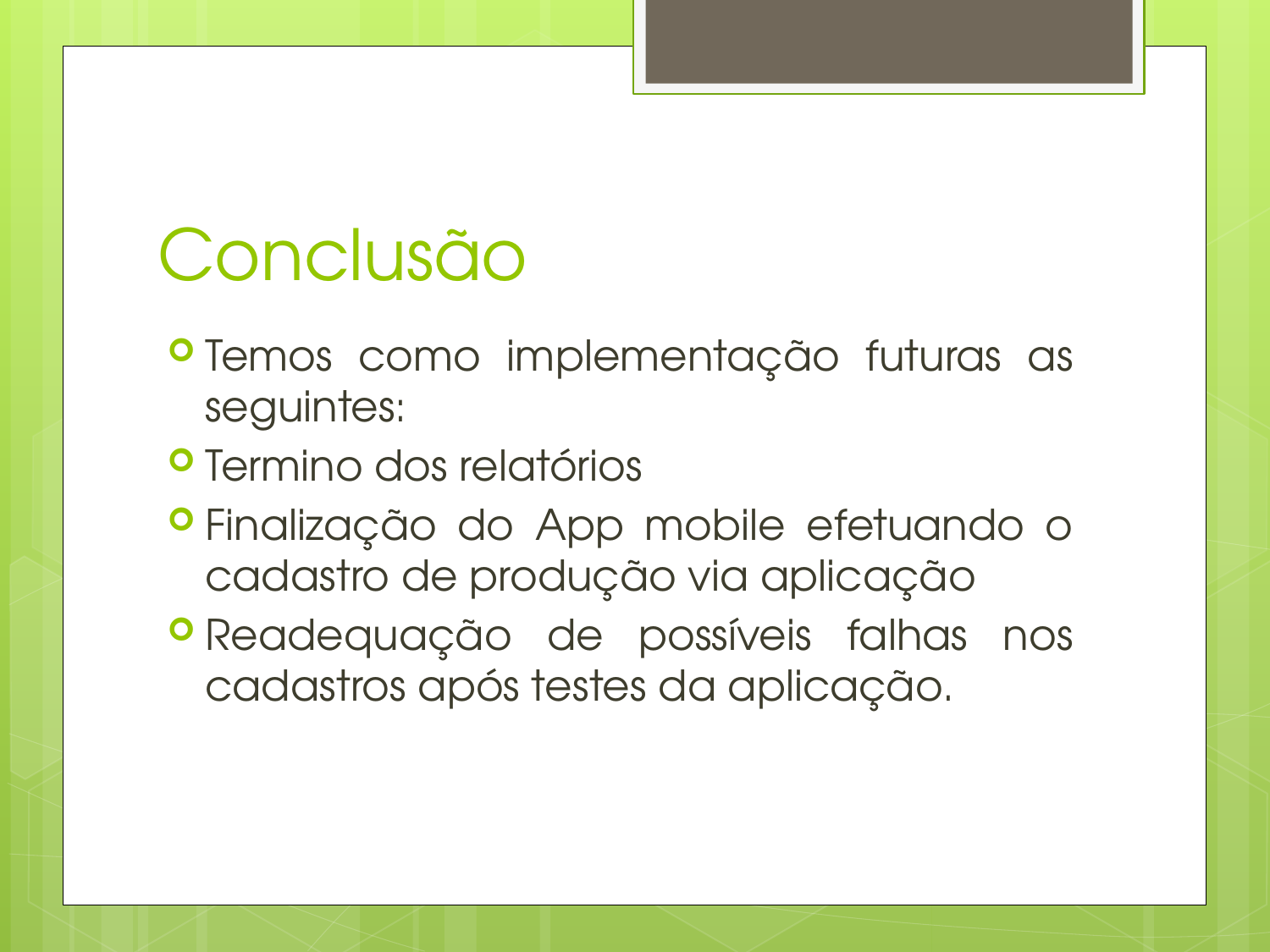

# Conclusão
Temos como implementação futuras as seguintes:
Termino dos relatórios
Finalização do App mobile efetuando o cadastro de produção via aplicação
Readequação de possíveis falhas nos cadastros após testes da aplicação.